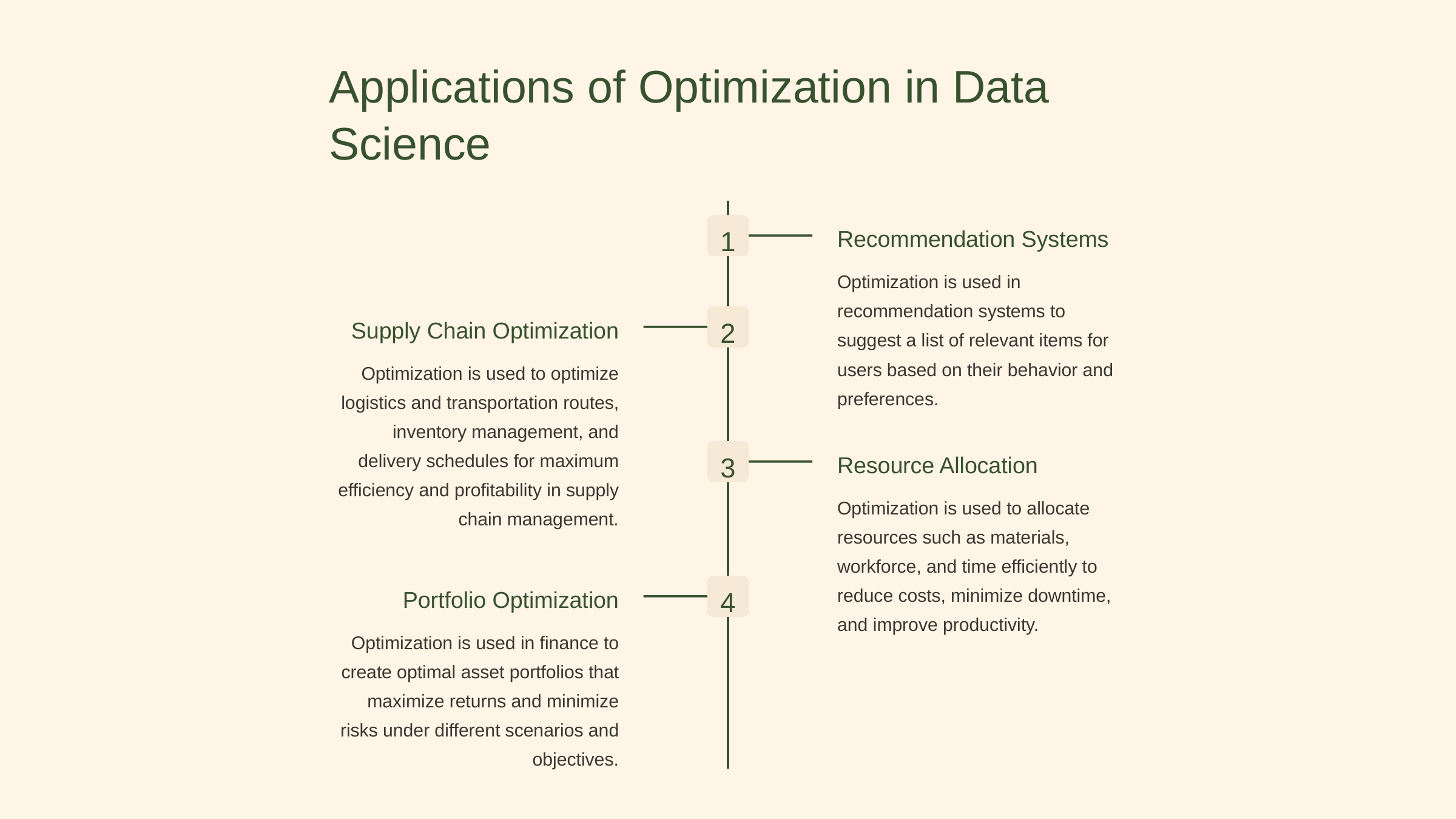

Applications of Optimization in Data Science

1
Recommendation Systems

Optimization is used in recommendation systems to suggest a list of relevant items for users based on their behavior and preferences.

2
Supply Chain Optimization

Optimization is used to optimize logistics and transportation routes, inventory management, and delivery schedules for maximum efficiency and profitability in supply chain management.

3
Resource Allocation

Optimization is used to allocate resources such as materials, workforce, and time efficiently to reduce costs, minimize downtime, and improve productivity.

4
Portfolio Optimization

Optimization is used in finance to create optimal asset portfolios that maximize returns and minimize risks under different scenarios and objectives.